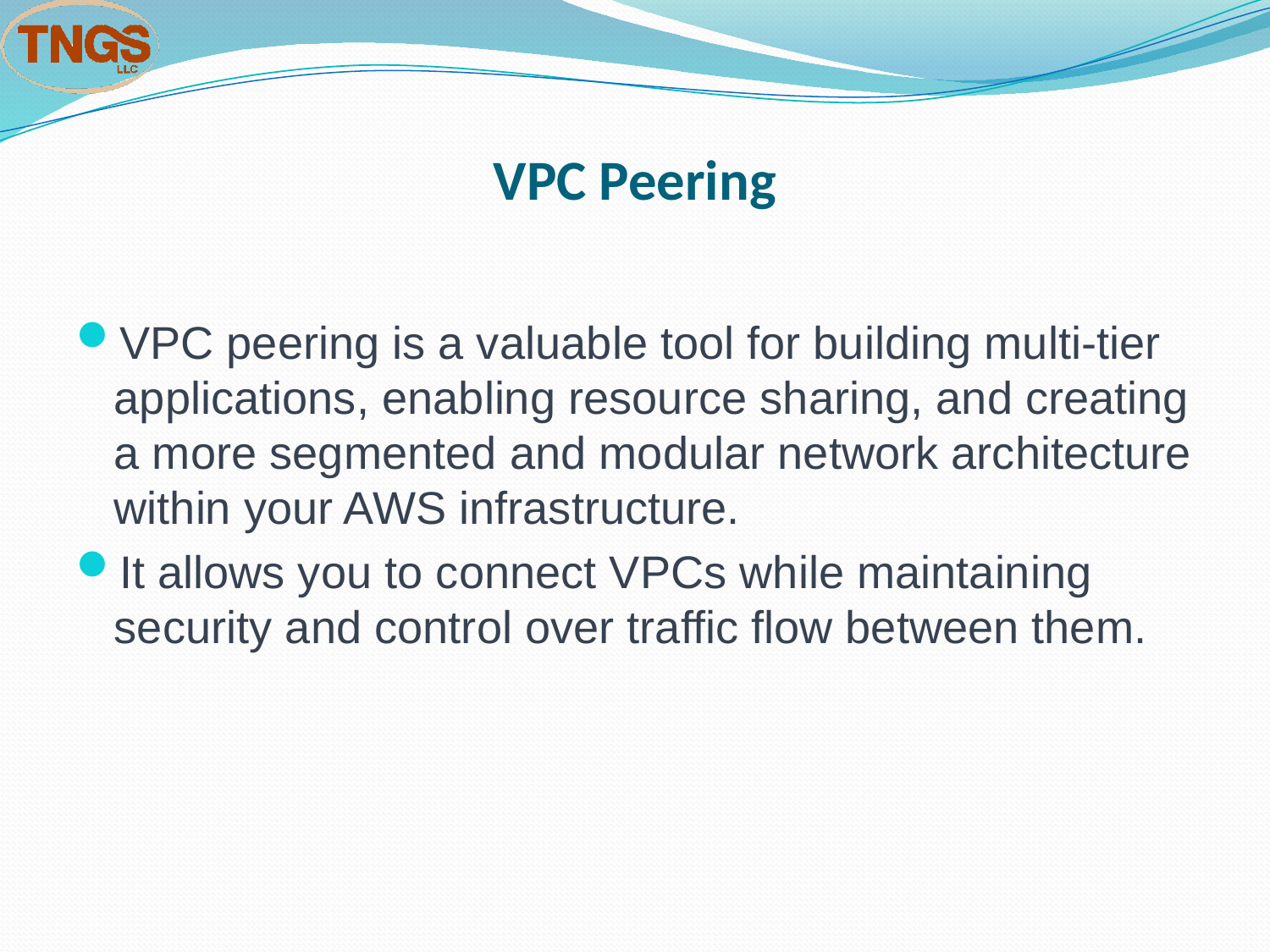

# VPC Peering
VPC peering is a valuable tool for building multi-tier applications, enabling resource sharing, and creating a more segmented and modular network architecture within your AWS infrastructure.
It allows you to connect VPCs while maintaining security and control over traffic flow between them.